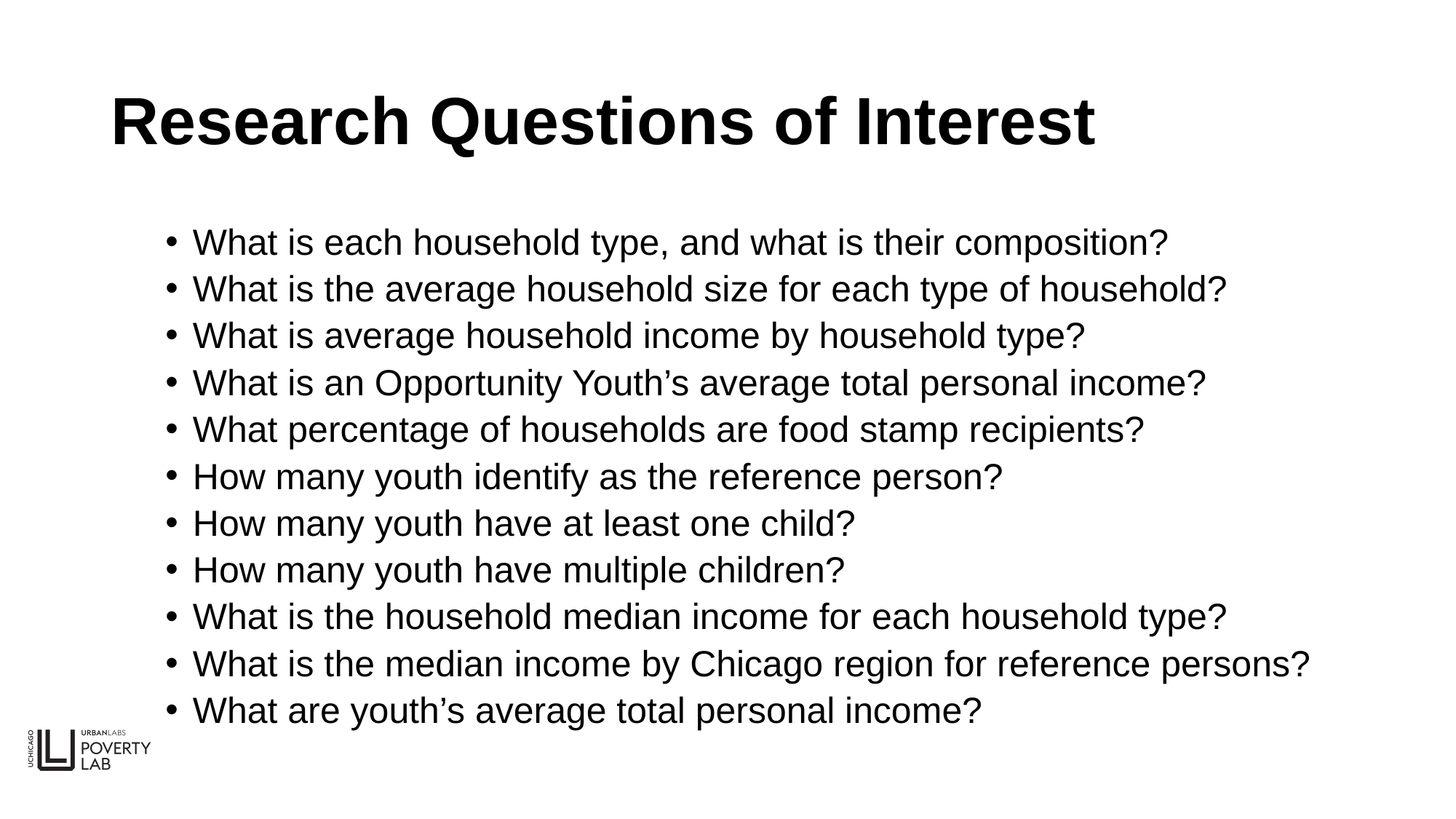

# Research Questions of Interest
What is each household type, and what is their composition?
What is the average household size for each type of household?
What is average household income by household type?
What is an Opportunity Youth’s average total personal income?
What percentage of households are food stamp recipients?
How many youth identify as the reference person?
How many youth have at least one child?
How many youth have multiple children?
What is the household median income for each household type?
What is the median income by Chicago region for reference persons?
What are youth’s average total personal income?